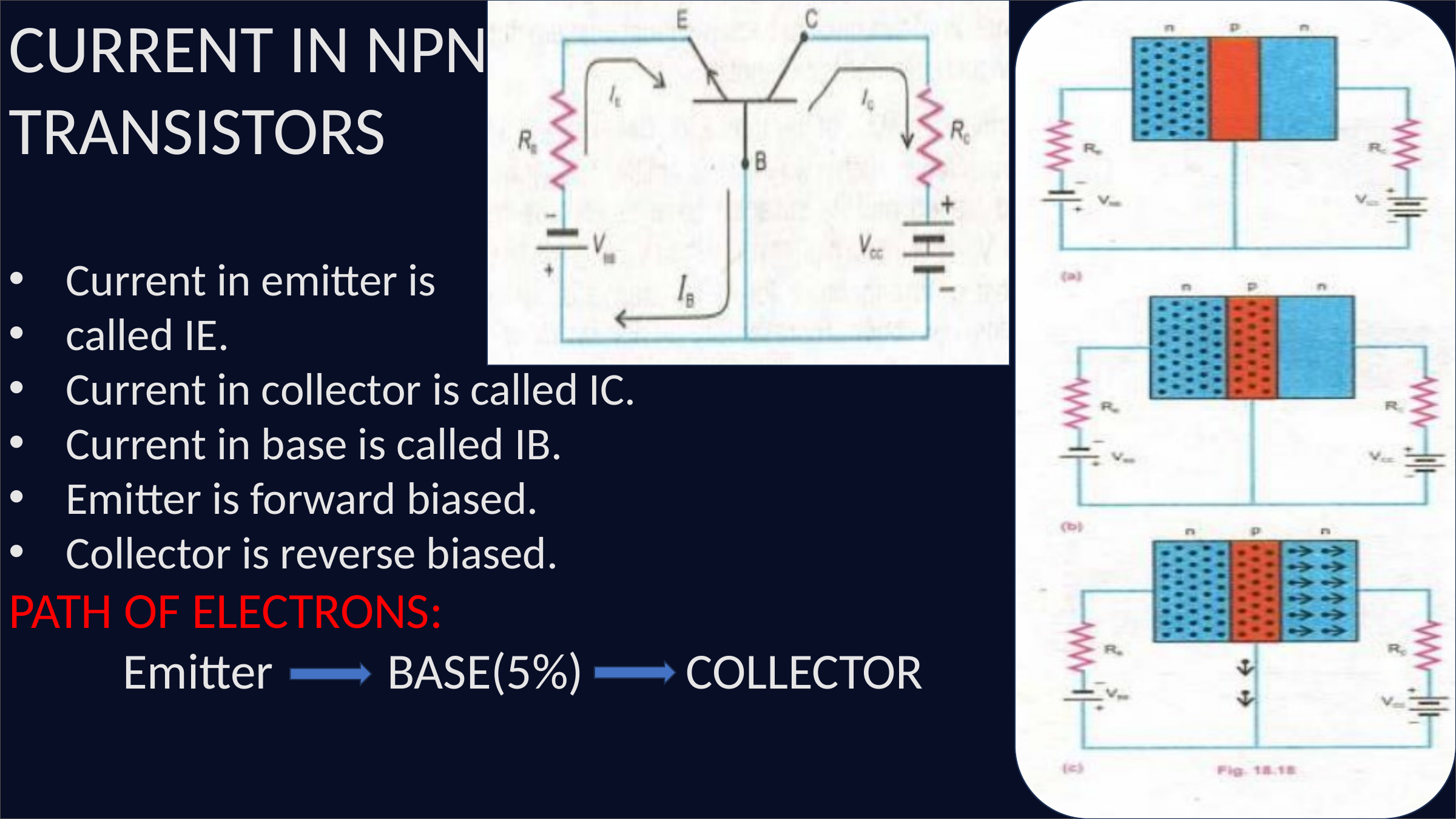

CURRENT IN NPN
TRANSISTORS

Current in emitter is
called IE.
Current in collector is called IC.
Current in base is called IB.
Emitter is forward biased.
Collector is reverse biased.
PATH OF ELECTRONS:
          Emitter          BASE(5%)         COLLECTOR